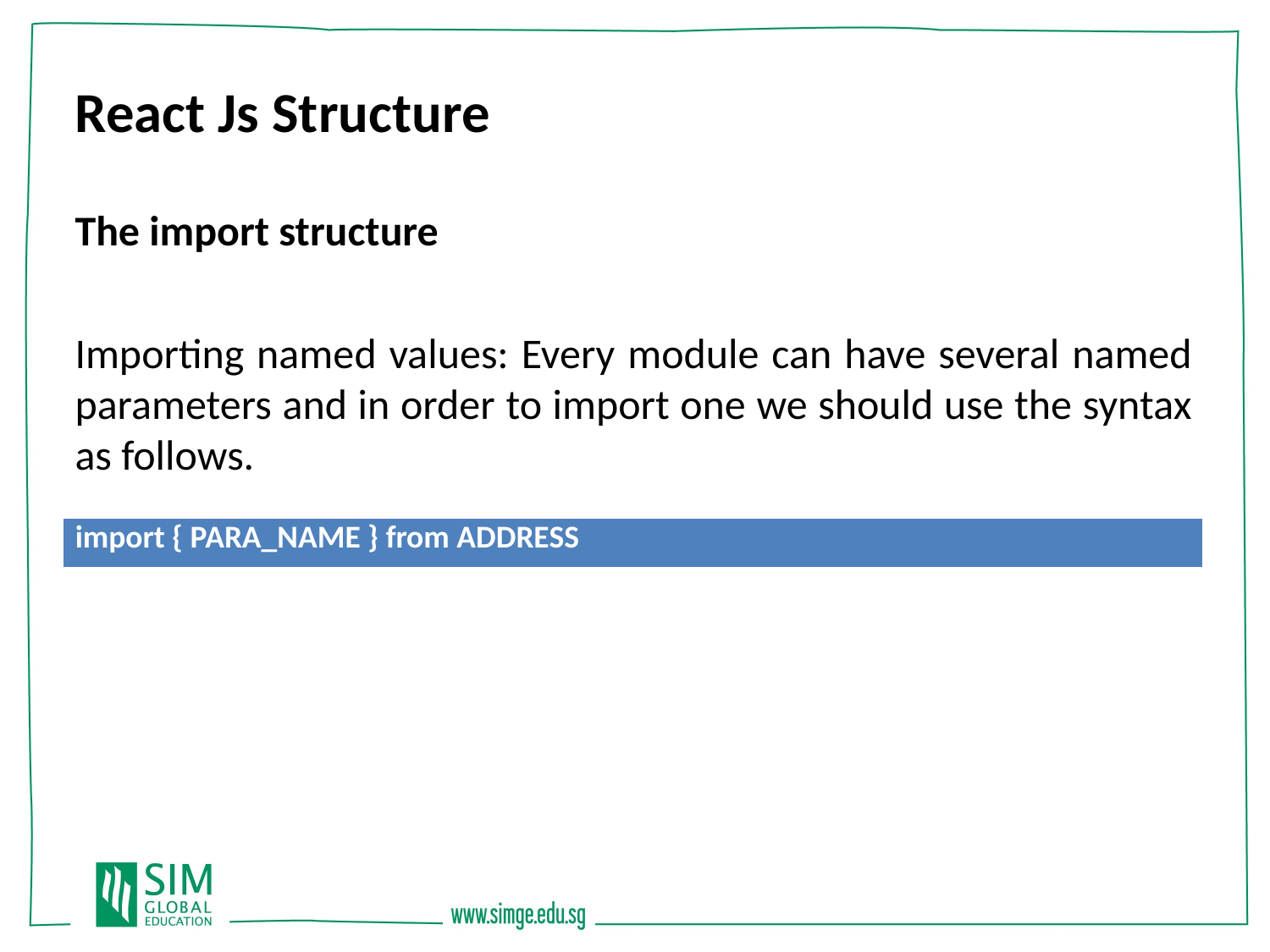

React Js Structure
The import structure

Importing named values: Every module can have several named parameters and in order to import one we should use the syntax as follows.

| import { PARA\_NAME } from ADDRESS |
| --- |